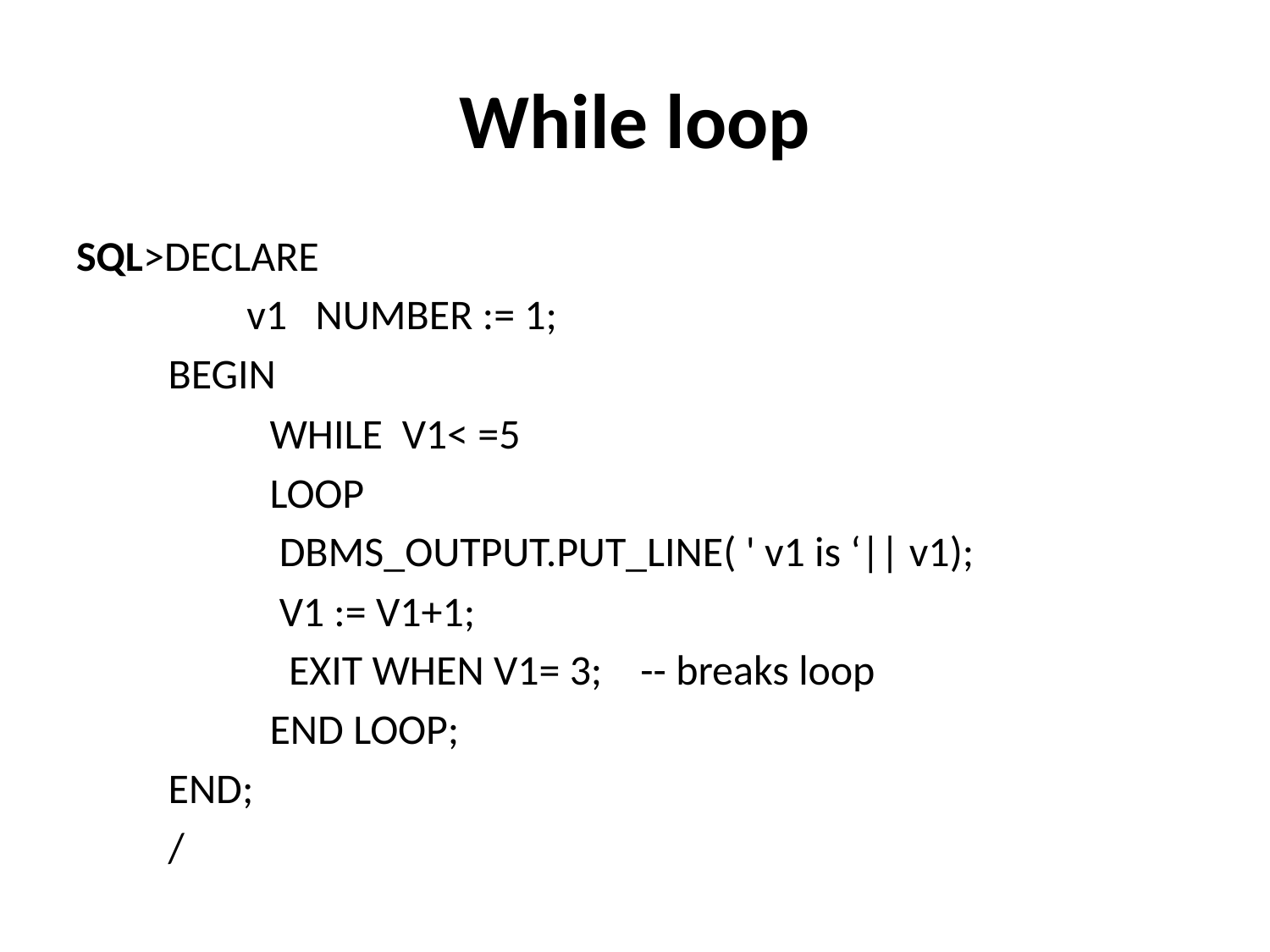

# While loop
SQL>DECLARE
    v1   NUMBER := 1;
BEGIN
       WHILE  V1< =5
       LOOP
        DBMS_OUTPUT.PUT_LINE( ' v1 is ‘|| v1);
        V1 := V1+1;
         EXIT WHEN V1= 3;    -- breaks loop
       END LOOP;
END;
/